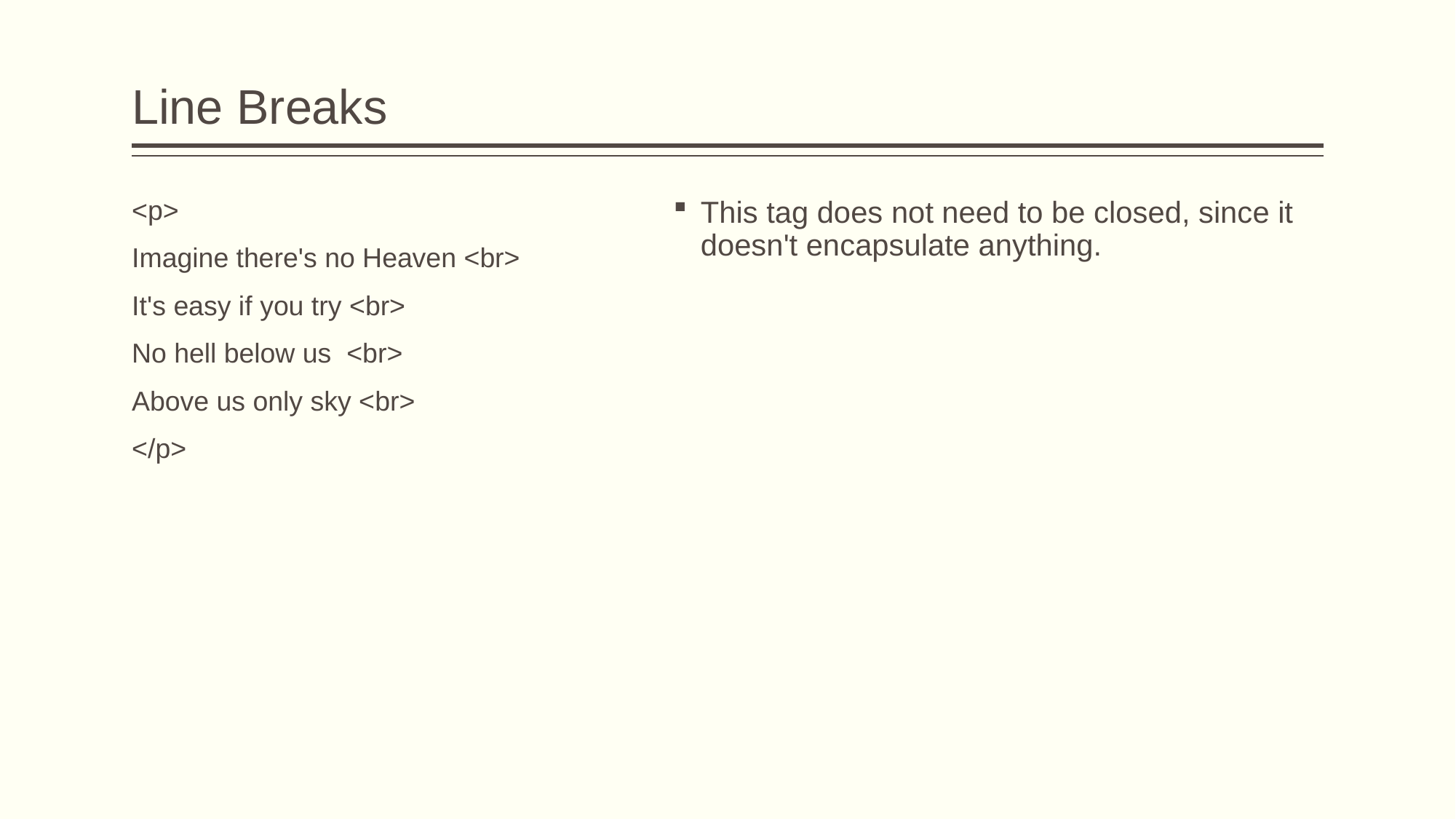

# Line Breaks
This tag does not need to be closed, since it doesn't encapsulate anything.
<p>
Imagine there's no Heaven <br>
It's easy if you try <br>
No hell below us  <br>
Above us only sky <br>
</p>